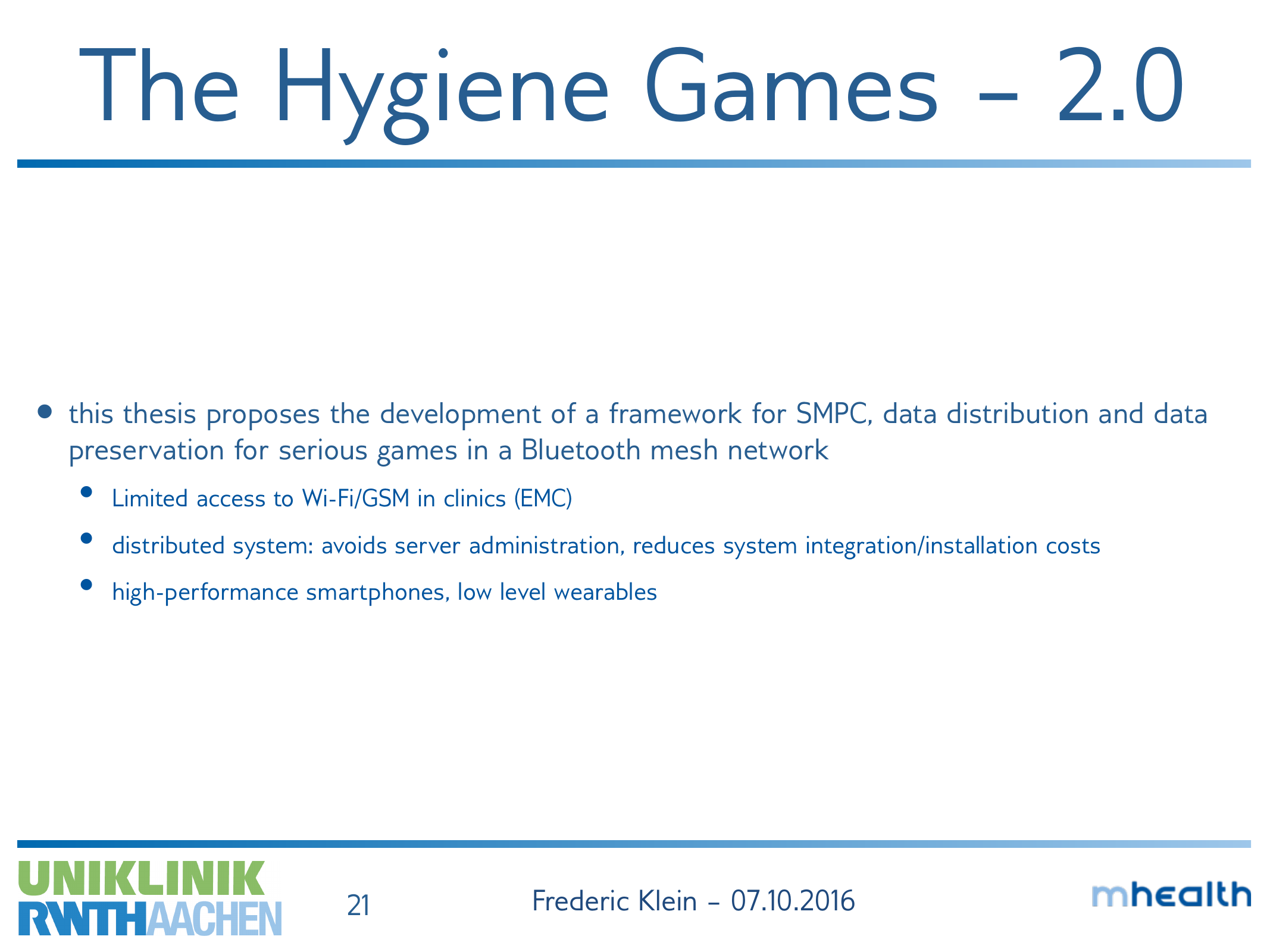

# The Hygiene Games – 2.0
this thesis proposes the development of a framework for SMPC, data distribution and data preservation for serious games in a Bluetooth mesh network
Limited access to Wi-Fi/GSM in clinics (EMC)
distributed system: avoids server administration, reduces system integration/installation costs
high-performance smartphones, low level wearables
Frederic Klein – 07.10.2016
21